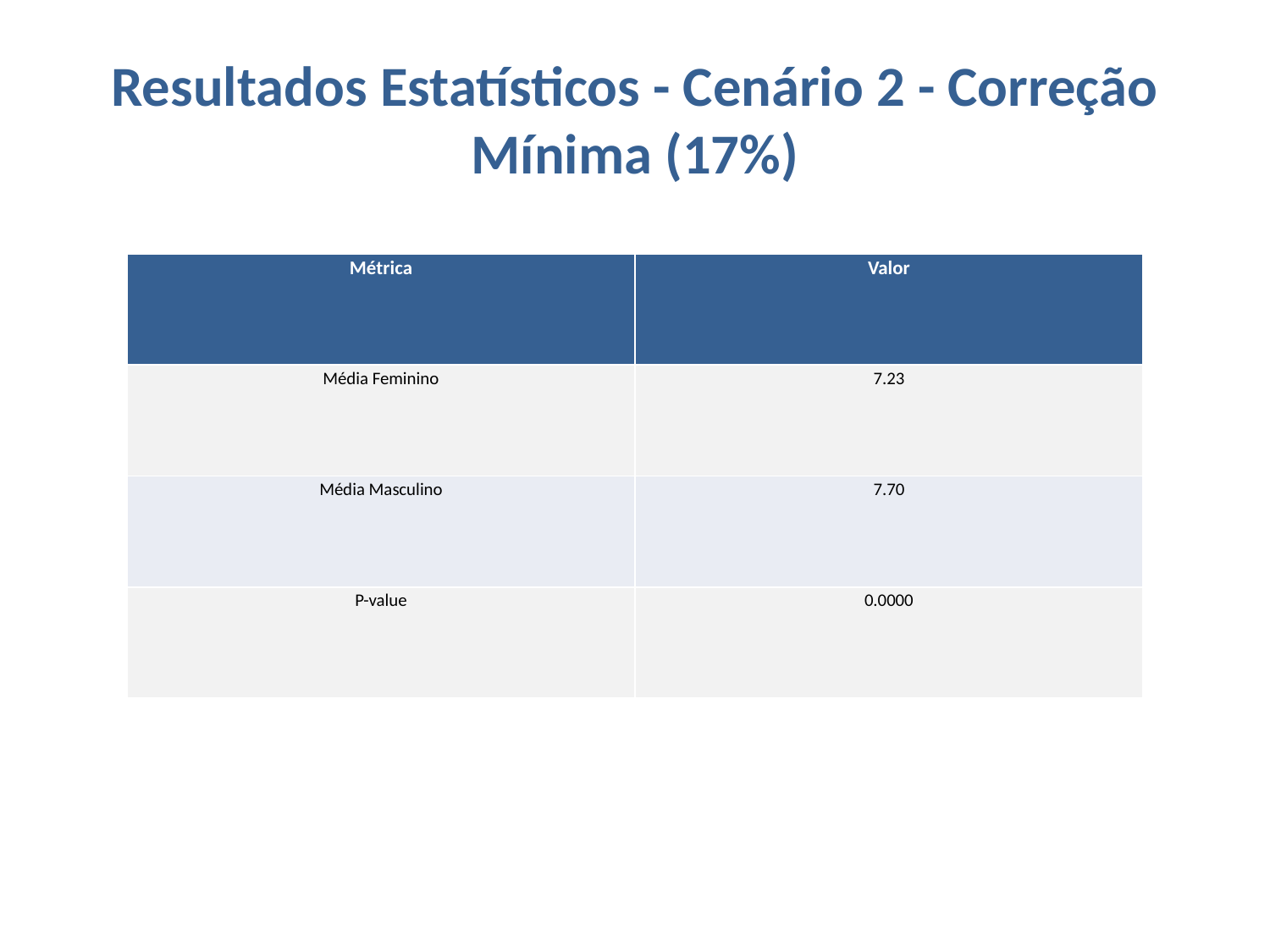

# Resultados Estatísticos - Cenário 2 - Correção Mínima (17%)

| Métrica | Valor |
| --- | --- |
| Média Feminino | 7.23 |
| Média Masculino | 7.70 |
| P-value | 0.0000 |